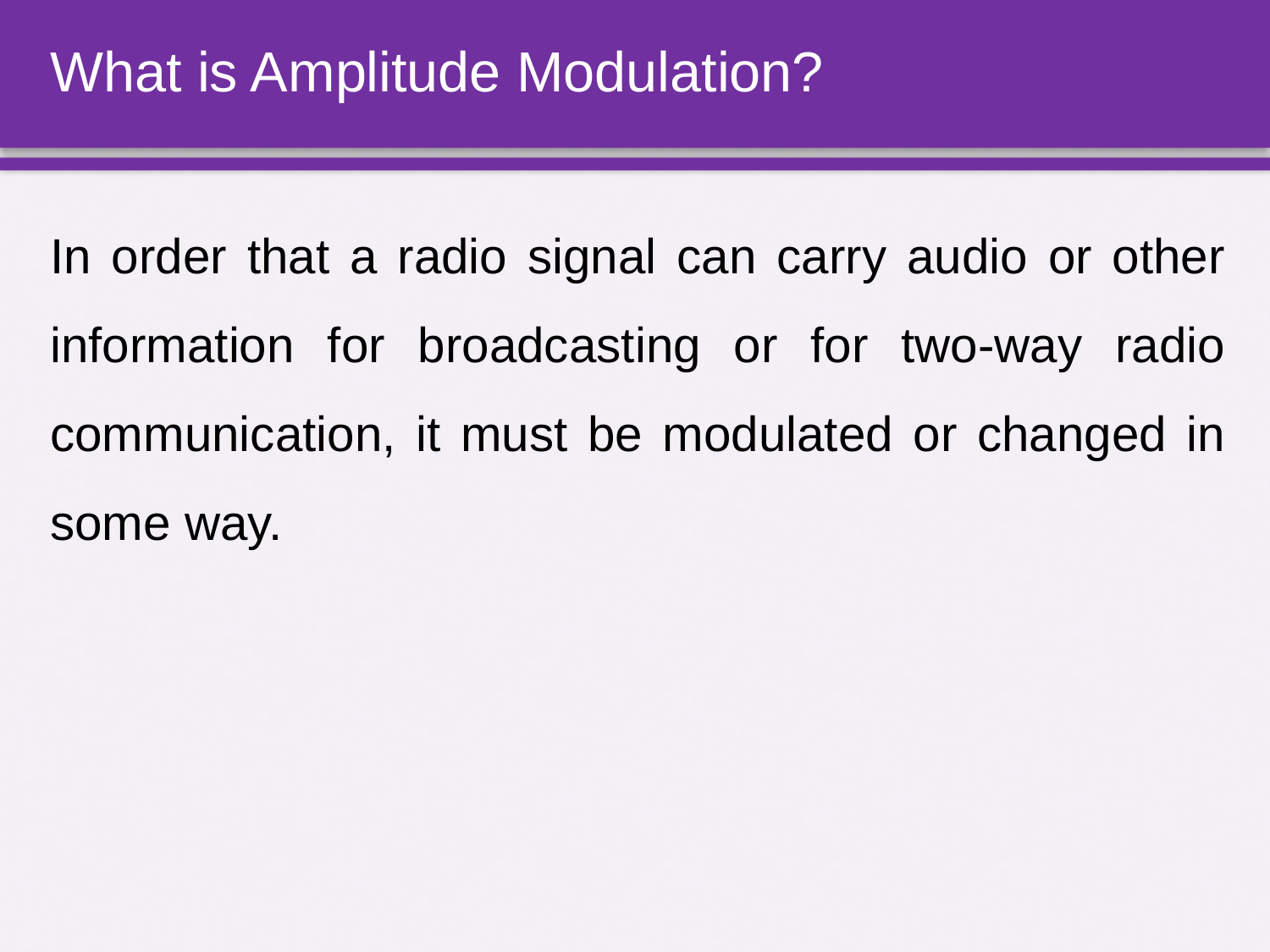

# What is Amplitude Modulation?
In order that a radio signal can carry audio or other information for broadcasting or for two-way radio communication, it must be modulated or changed in some way.